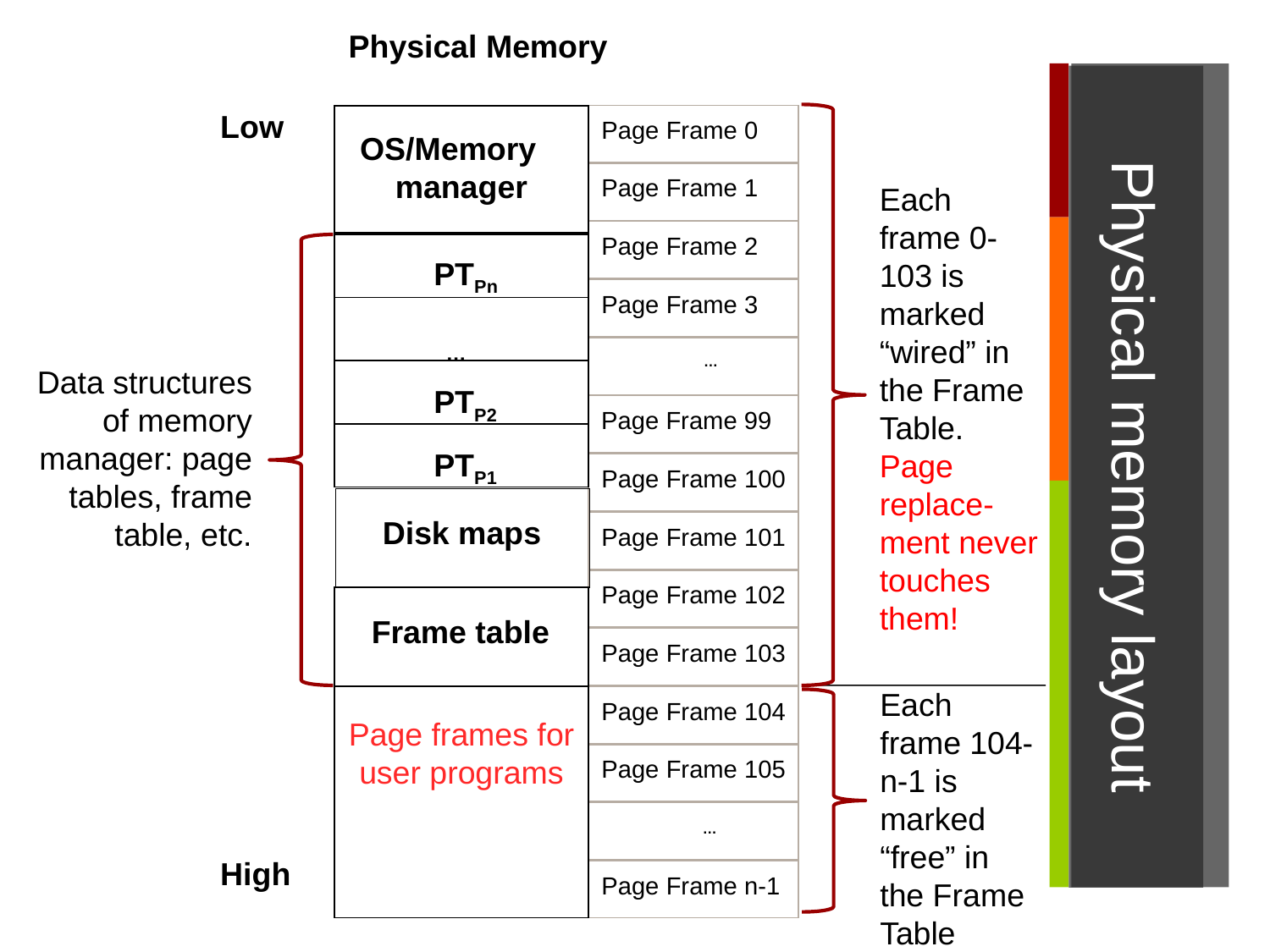

Physical Memory
# Physical memory layout
Low

Page Frame 0
OS/Memory
manager

Page Frame 1
Each frame 0-103 is marked “wired” in the Frame Table. Page replace-ment never touches them!

Page Frame 2

PTPn

Page Frame 3

  …
  …

Data structures of memory manager: page tables, frame table, etc.

PTP2

Page Frame 99

PTP1

Page Frame 100

Disk maps

Page Frame 101

Page Frame 102
Page frames for user programs

Frame table

Page Frame 103
Each frame 104-n-1 is marked “free” in the Frame Table

Page Frame 104

Page Frame 105
  …

High

Page Frame n-1